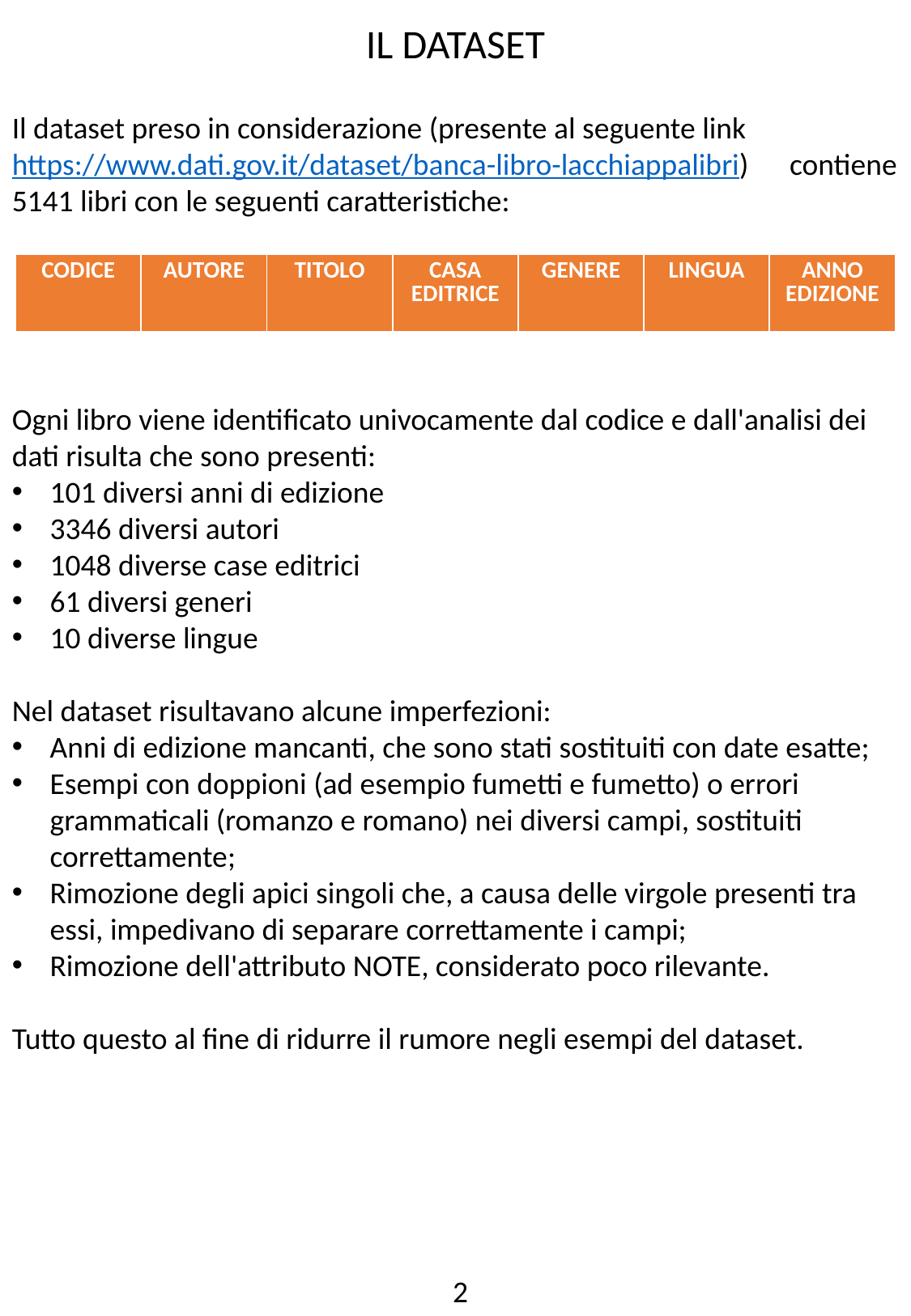

IL DATASET
Il dataset preso in considerazione (presente al seguente link https://www.dati.gov.it/dataset/banca-libro-lacchiappalibri)      contiene 5141 libri con le seguenti caratteristiche:

Ogni libro viene identificato univocamente dal codice e dall'analisi dei dati risulta che sono presenti:
101 diversi anni di edizione
3346 diversi autori
1048 diverse case editrici
61 diversi generi
10 diverse lingue

Nel dataset risultavano alcune imperfezioni:
Anni di edizione mancanti, che sono stati sostituiti con date esatte;
Esempi con doppioni (ad esempio fumetti e fumetto) o errori grammaticali (romanzo e romano) nei diversi campi, sostituiti correttamente;
Rimozione degli apici singoli che, a causa delle virgole presenti tra essi, impedivano di separare correttamente i campi;
Rimozione dell'attributo NOTE, considerato poco rilevante.

Tutto questo al fine di ridurre il rumore negli esempi del dataset.
| CODICE | AUTORE | TITOLO | CASA EDITRICE | GENERE | LINGUA | ANNO EDIZIONE |
| --- | --- | --- | --- | --- | --- | --- |
2